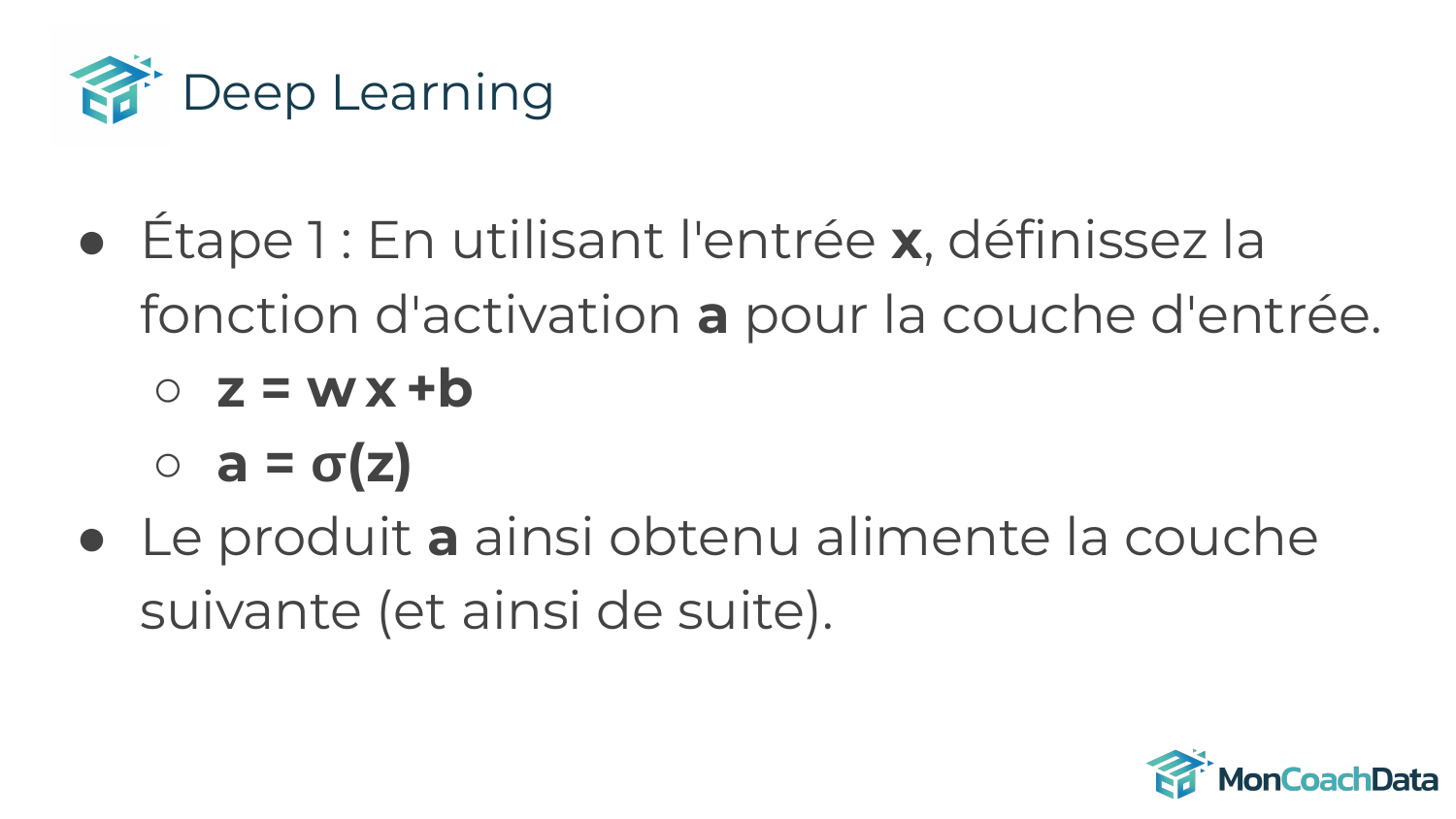

# Deep Learning
Étape 1 : En utilisant l'entrée x, définissez la fonction d'activation a pour la couche d'entrée.
z = w x +b
a = σ(z)
Le produit a ainsi obtenu alimente la couche suivante (et ainsi de suite).